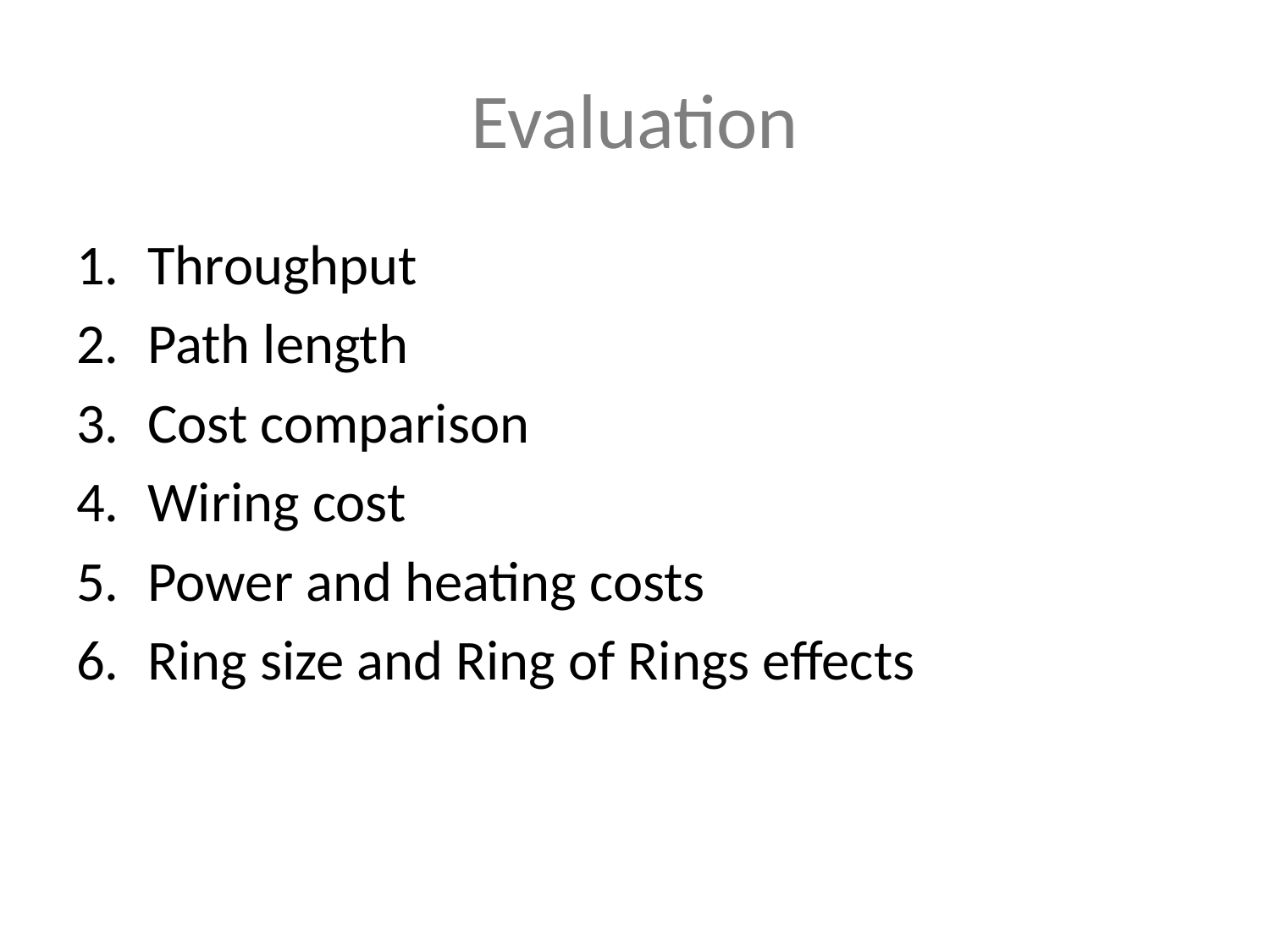

# Evaluation
Throughput
Path length
Cost comparison
Wiring cost
Power and heating costs
Ring size and Ring of Rings effects